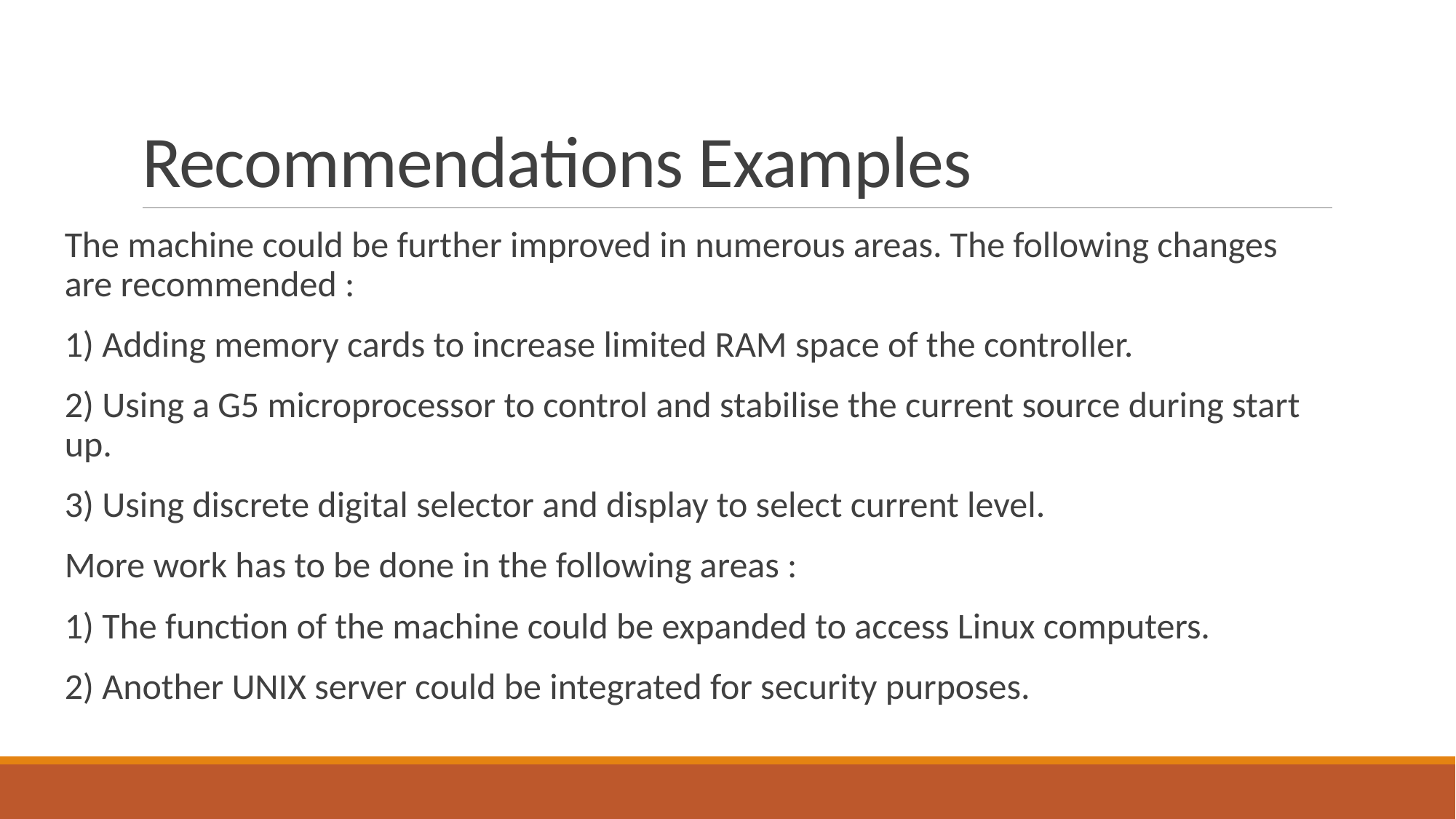

# Recommendations Examples
The machine could be further improved in numerous areas. The following changes are recommended :
1) Adding memory cards to increase limited RAM space of the controller.
2) Using a G5 microprocessor to control and stabilise the current source during start up.
3) Using discrete digital selector and display to select current level.
More work has to be done in the following areas :
1) The function of the machine could be expanded to access Linux computers.
2) Another UNIX server could be integrated for security purposes.